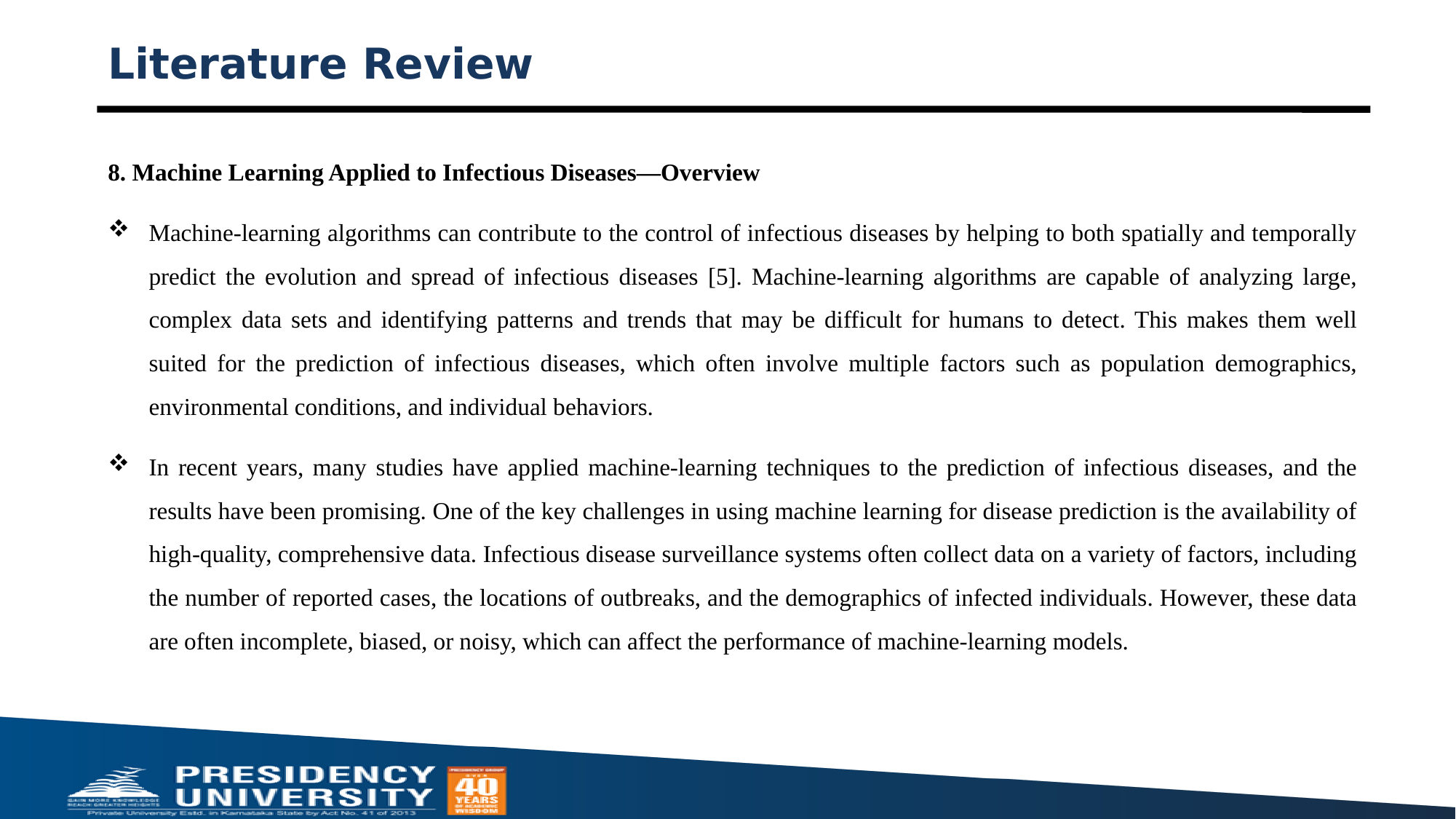

# Literature Review
8. Machine Learning Applied to Infectious Diseases—Overview
Machine-learning algorithms can contribute to the control of infectious diseases by helping to both spatially and temporally predict the evolution and spread of infectious diseases [5]. Machine-learning algorithms are capable of analyzing large, complex data sets and identifying patterns and trends that may be difficult for humans to detect. This makes them well suited for the prediction of infectious diseases, which often involve multiple factors such as population demographics, environmental conditions, and individual behaviors.
In recent years, many studies have applied machine-learning techniques to the prediction of infectious diseases, and the results have been promising. One of the key challenges in using machine learning for disease prediction is the availability of high-quality, comprehensive data. Infectious disease surveillance systems often collect data on a variety of factors, including the number of reported cases, the locations of outbreaks, and the demographics of infected individuals. However, these data are often incomplete, biased, or noisy, which can affect the performance of machine-learning models.